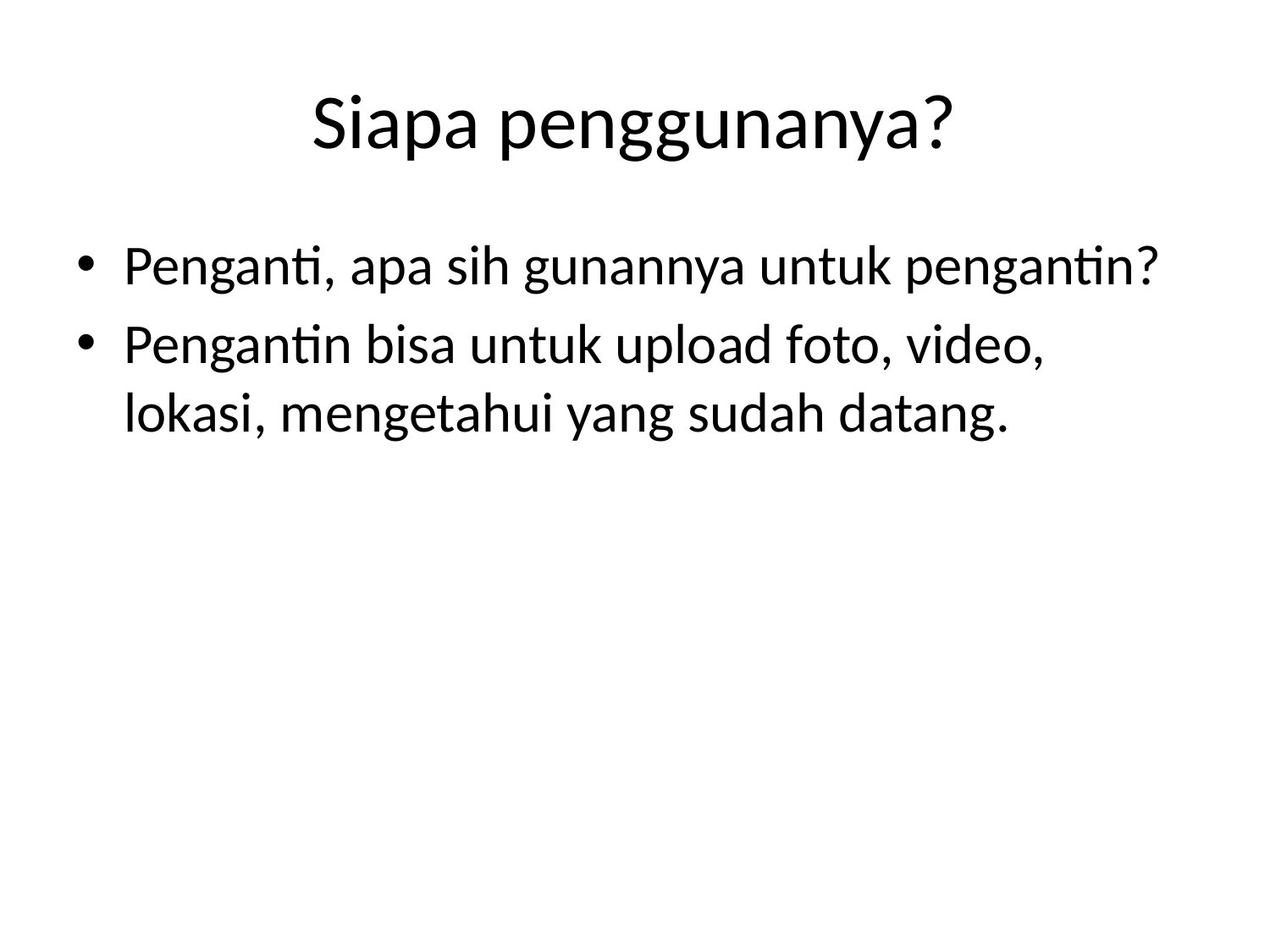

# Siapa penggunanya?
Penganti, apa sih gunannya untuk pengantin?
Pengantin bisa untuk upload foto, video, lokasi, mengetahui yang sudah datang.